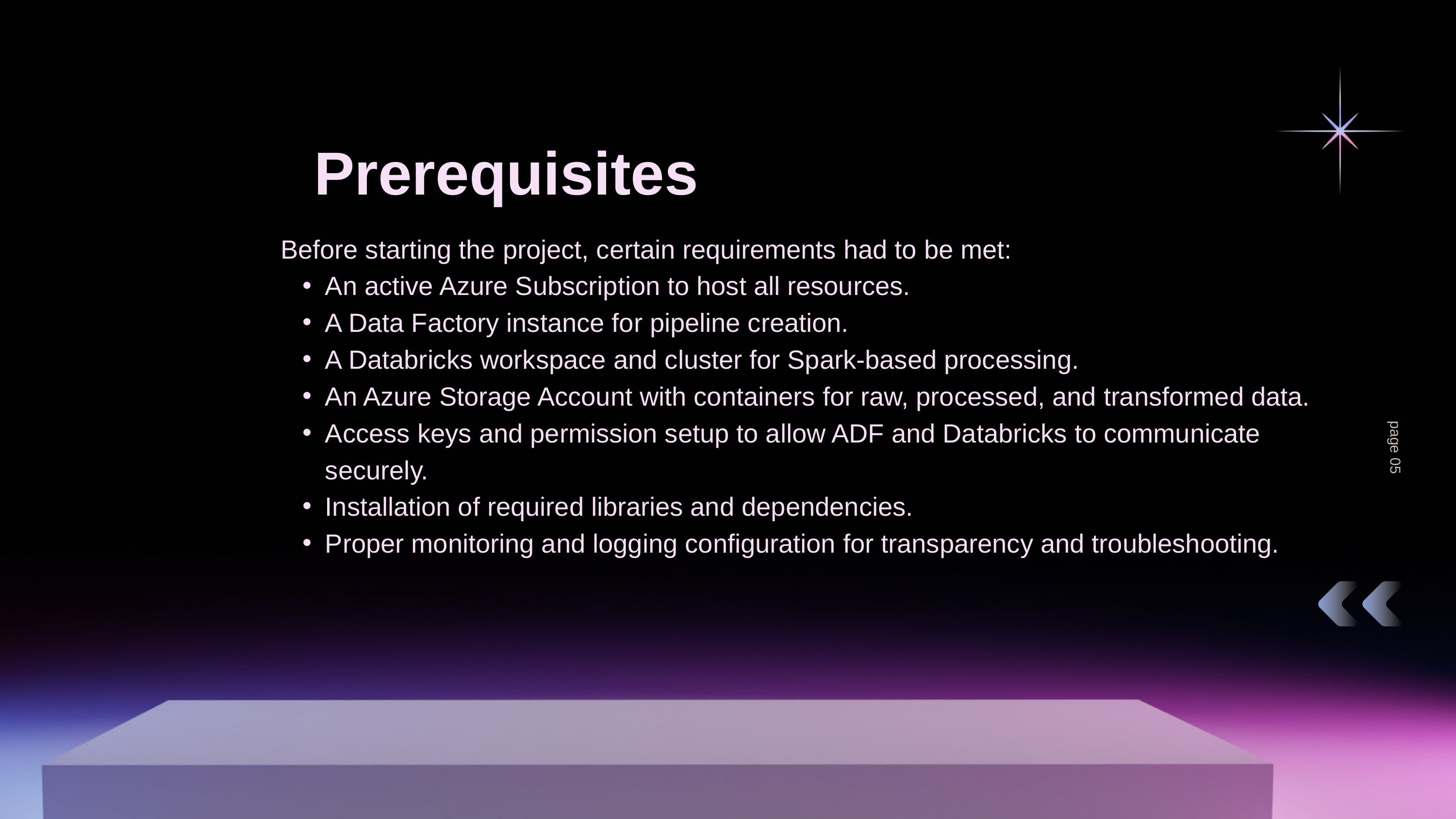

Prerequisites
Before starting the project, certain requirements had to be met:
An active Azure Subscription to host all resources.
A Data Factory instance for pipeline creation.
A Databricks workspace and cluster for Spark-based processing.
An Azure Storage Account with containers for raw, processed, and transformed data.
Access keys and permission setup to allow ADF and Databricks to communicate securely.
Installation of required libraries and dependencies.
Proper monitoring and logging configuration for transparency and troubleshooting.

page 05